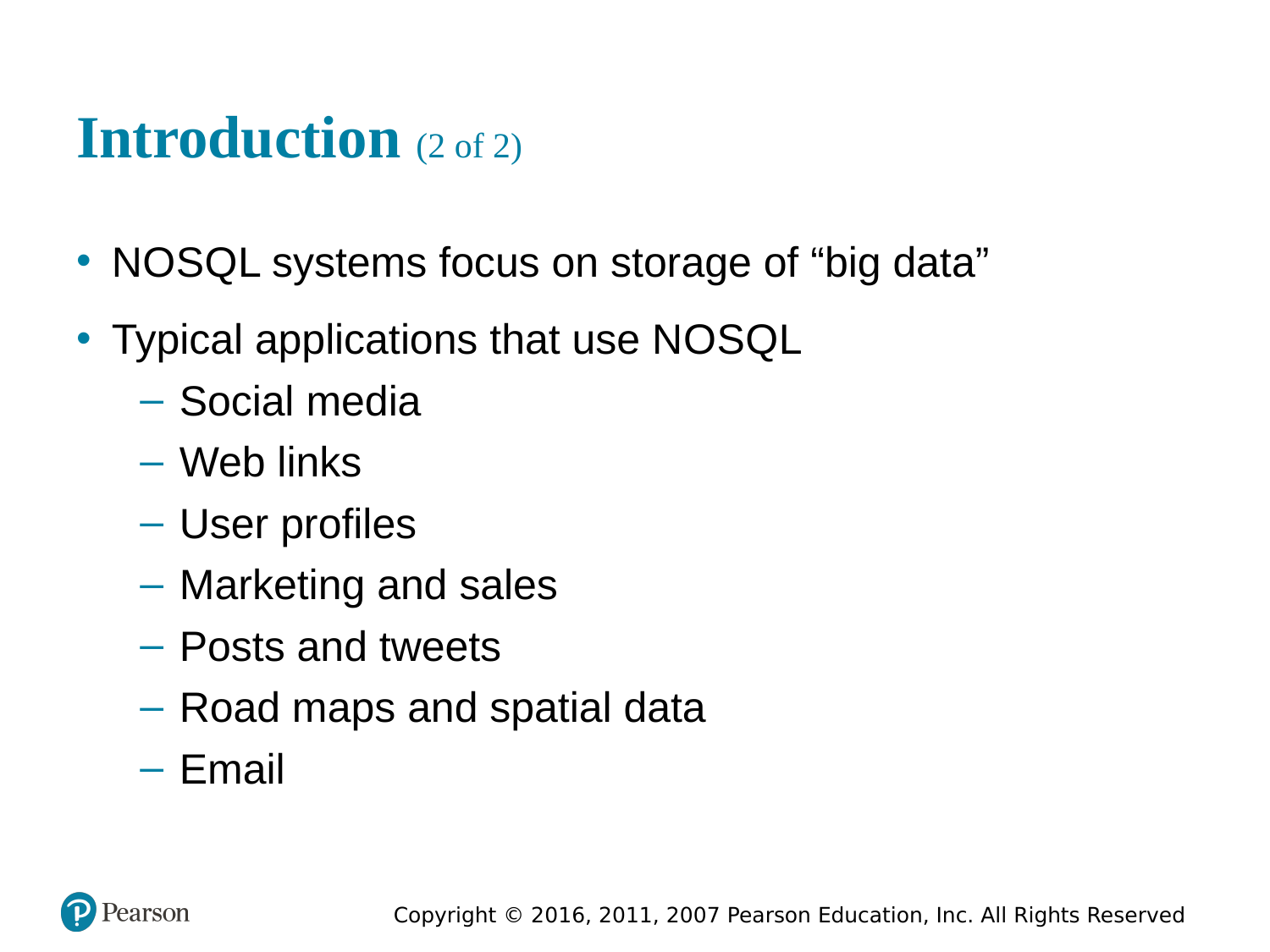

# Introduction (2 of 2)
N O S Q L systems focus on storage of “big data”
Typical applications that use N O S Q L
Social media
Web links
User profiles
Marketing and sales
Posts and tweets
Road maps and spatial data
Email